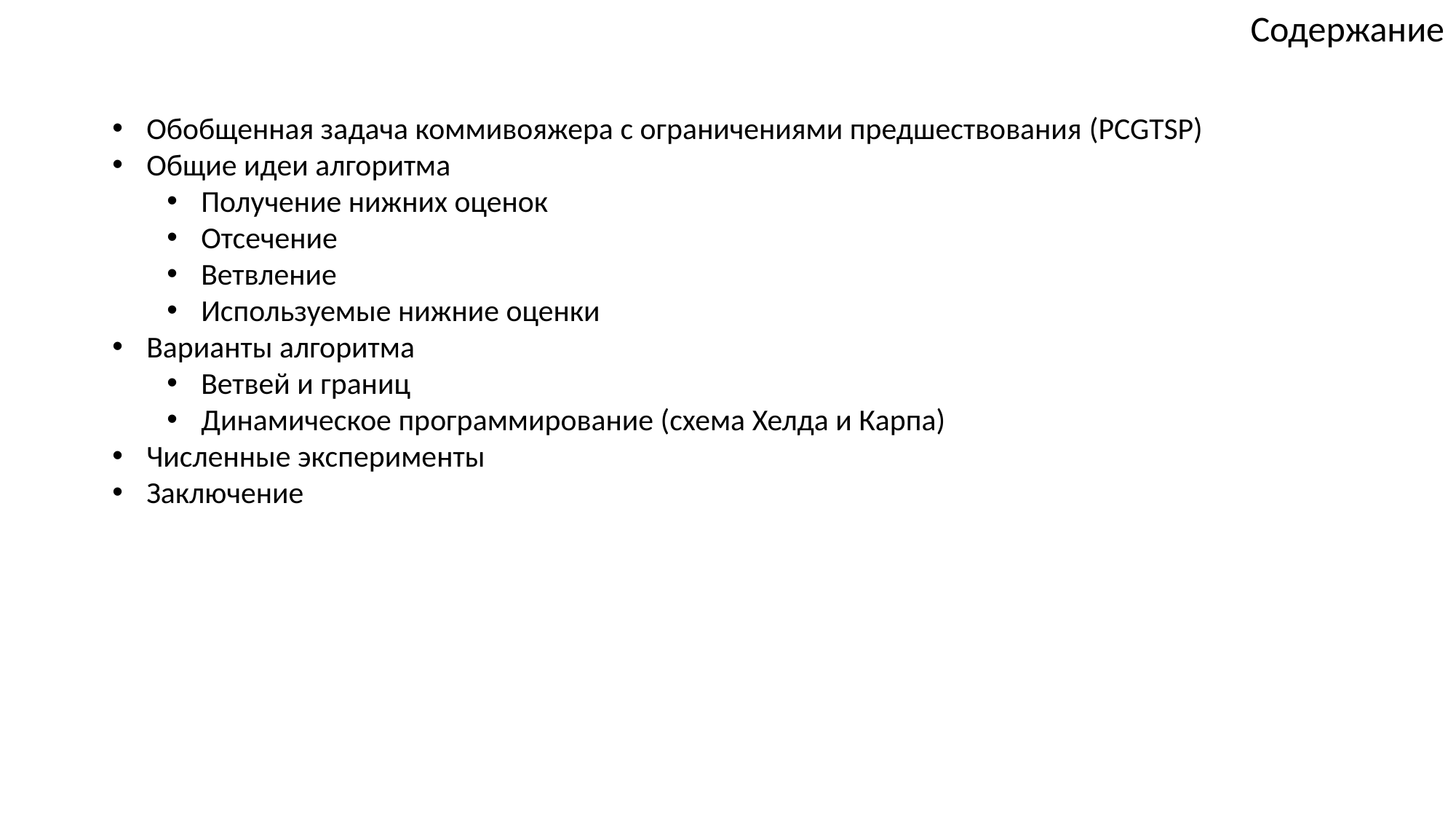

Содержание
Обобщенная задача коммивояжера с ограничениями предшествования (PCGTSP)
Общие идеи алгоритма
Получение нижних оценок
Отсечение
Ветвление
Используемые нижние оценки
Варианты алгоритма
Ветвей и границ
Динамическое программирование (схема Хелда и Карпа)
Численные эксперименты
Заключение